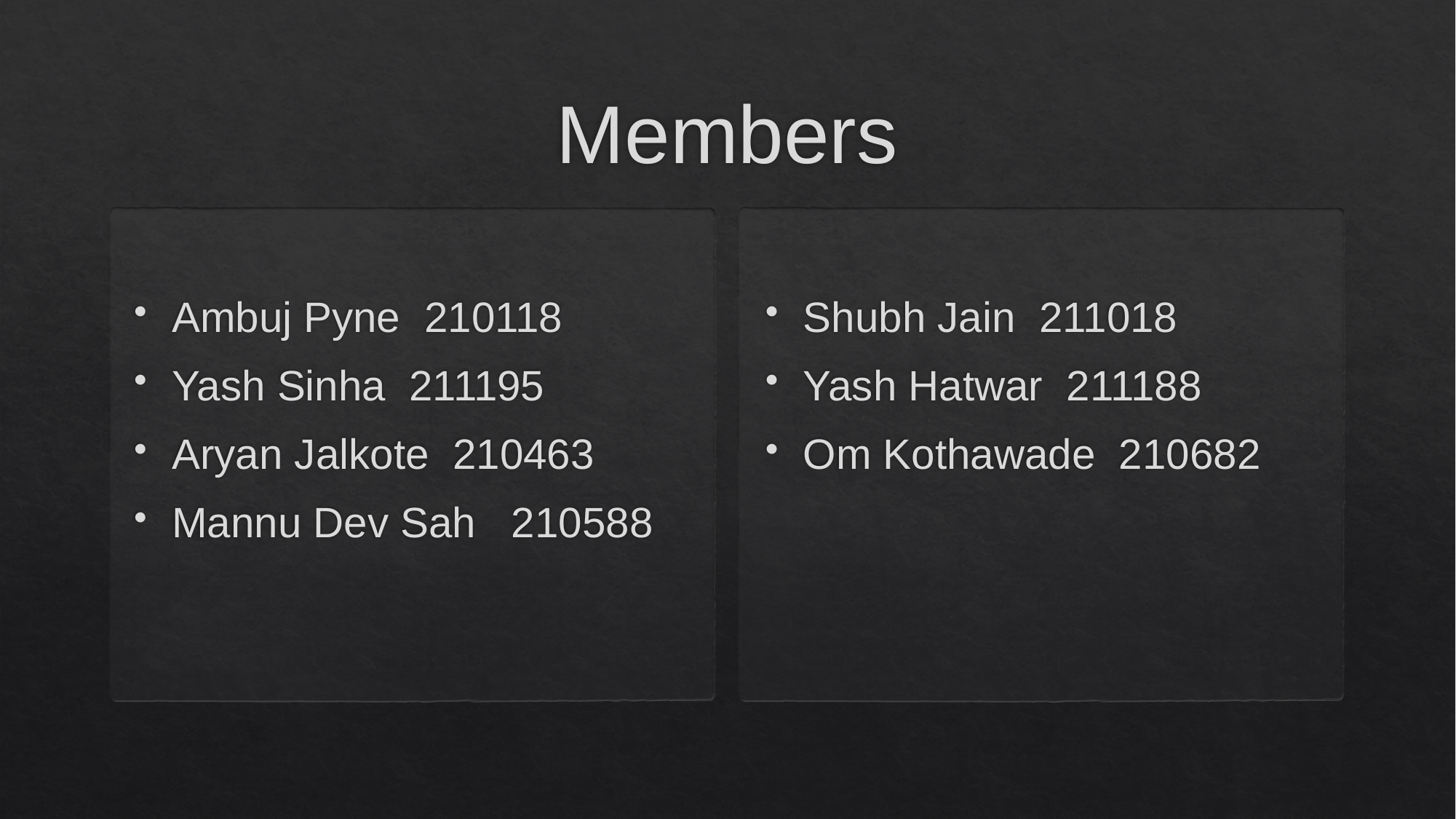

# Members
Ambuj Pyne  210118
Yash Sinha  211195
Aryan Jalkote  210463
Mannu Dev Sah   210588

Shubh Jain  211018
Yash Hatwar  211188
Om Kothawade  210682